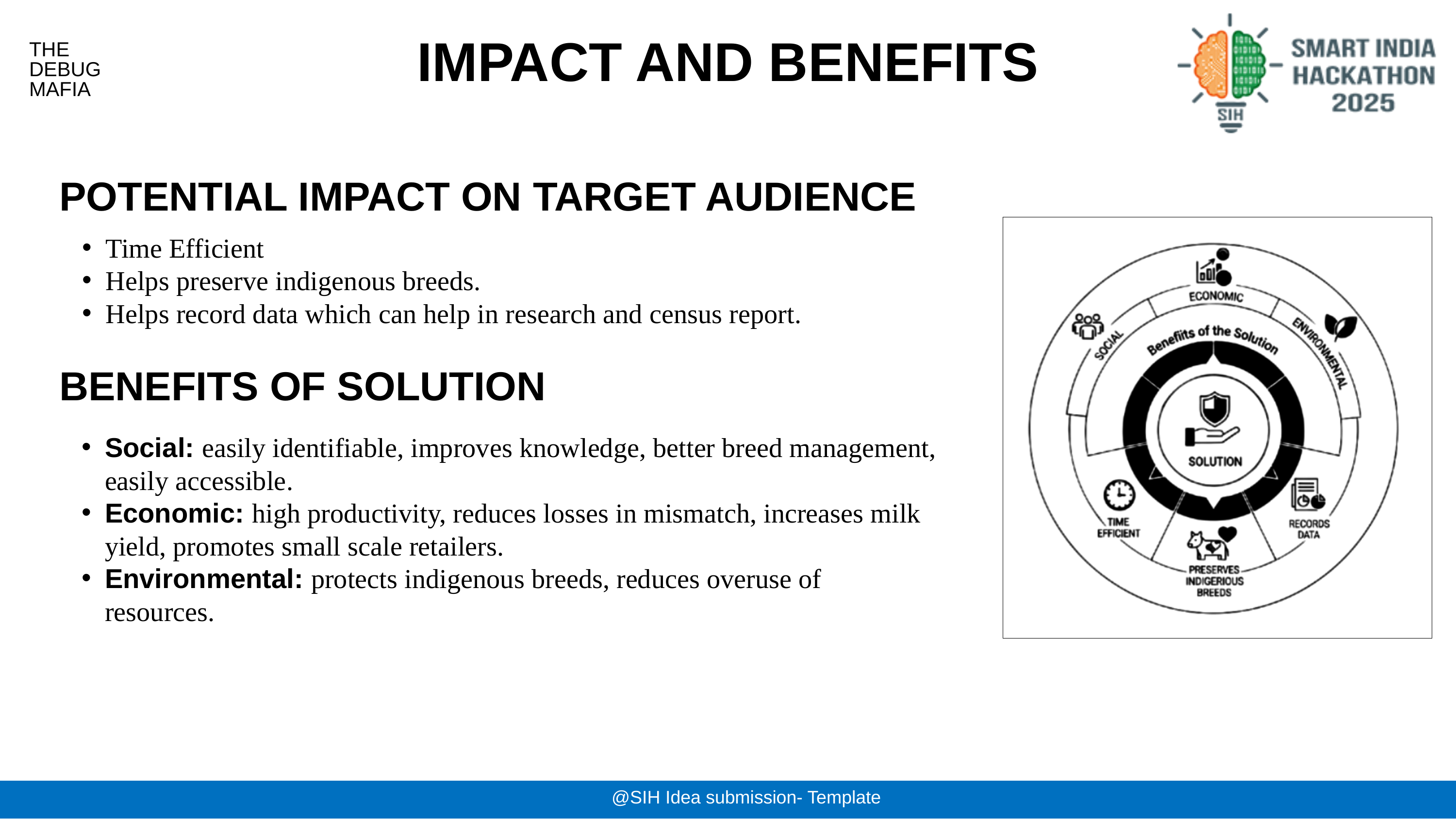

IMPACT AND BENEFITS

THE
DEBUG
MAFIA

POTENTIAL IMPACT ON TARGET AUDIENCE

Time Efficient
Helps preserve indigenous breeds.
Helps record data which can help in research and census report.

BENEFITS OF SOLUTION

Social: easily identifiable, improves knowledge, better breed management, easily accessible.
Economic: high productivity, reduces losses in mismatch, increases milk yield, promotes small scale retailers.
Environmental: protects indigenous breeds, reduces overuse of resources.

@SIH Idea submission- Template